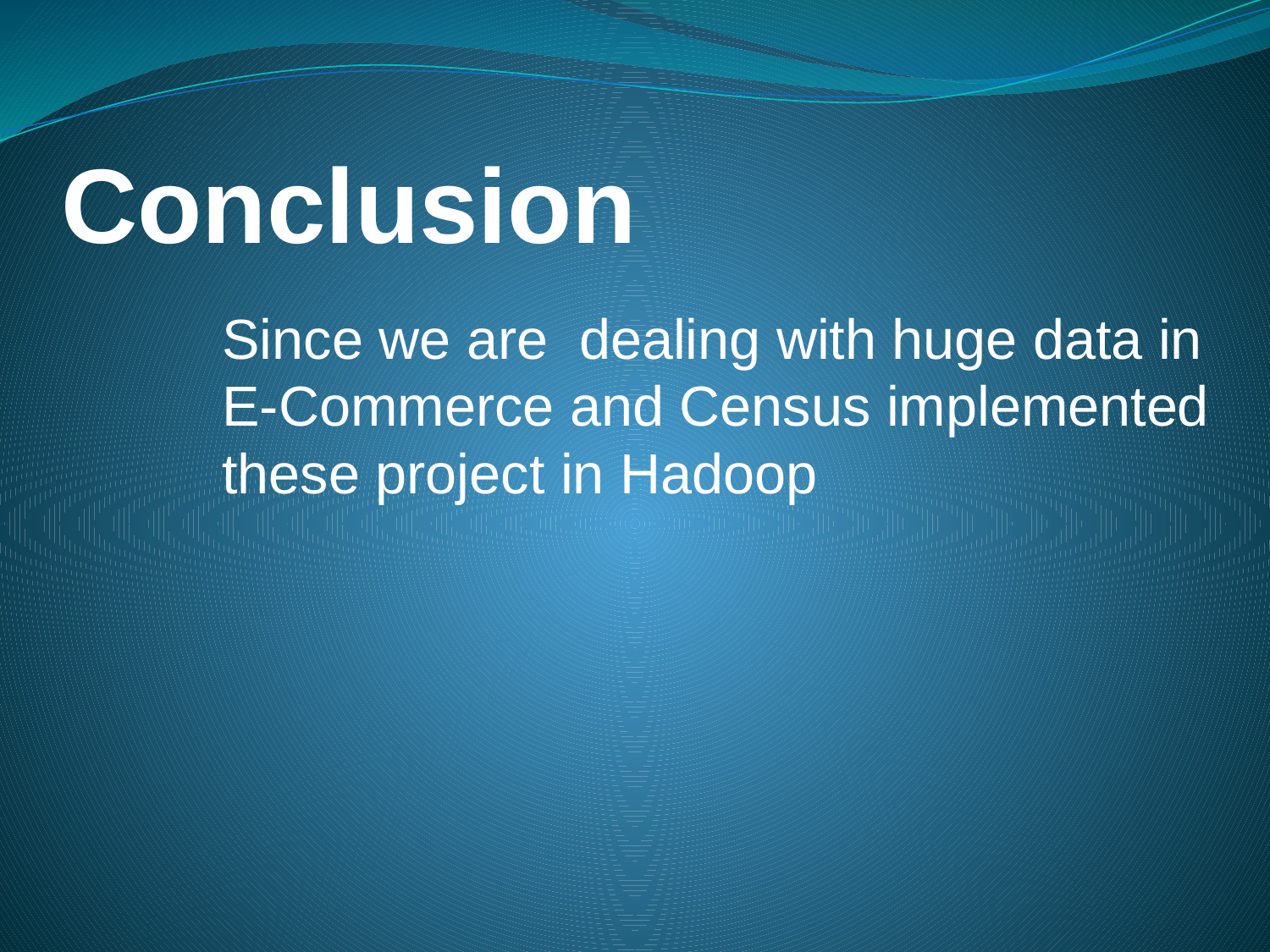

# Conclusion
Since we are  dealing with huge data in E-Commerce and Census implemented these project in Hadoop